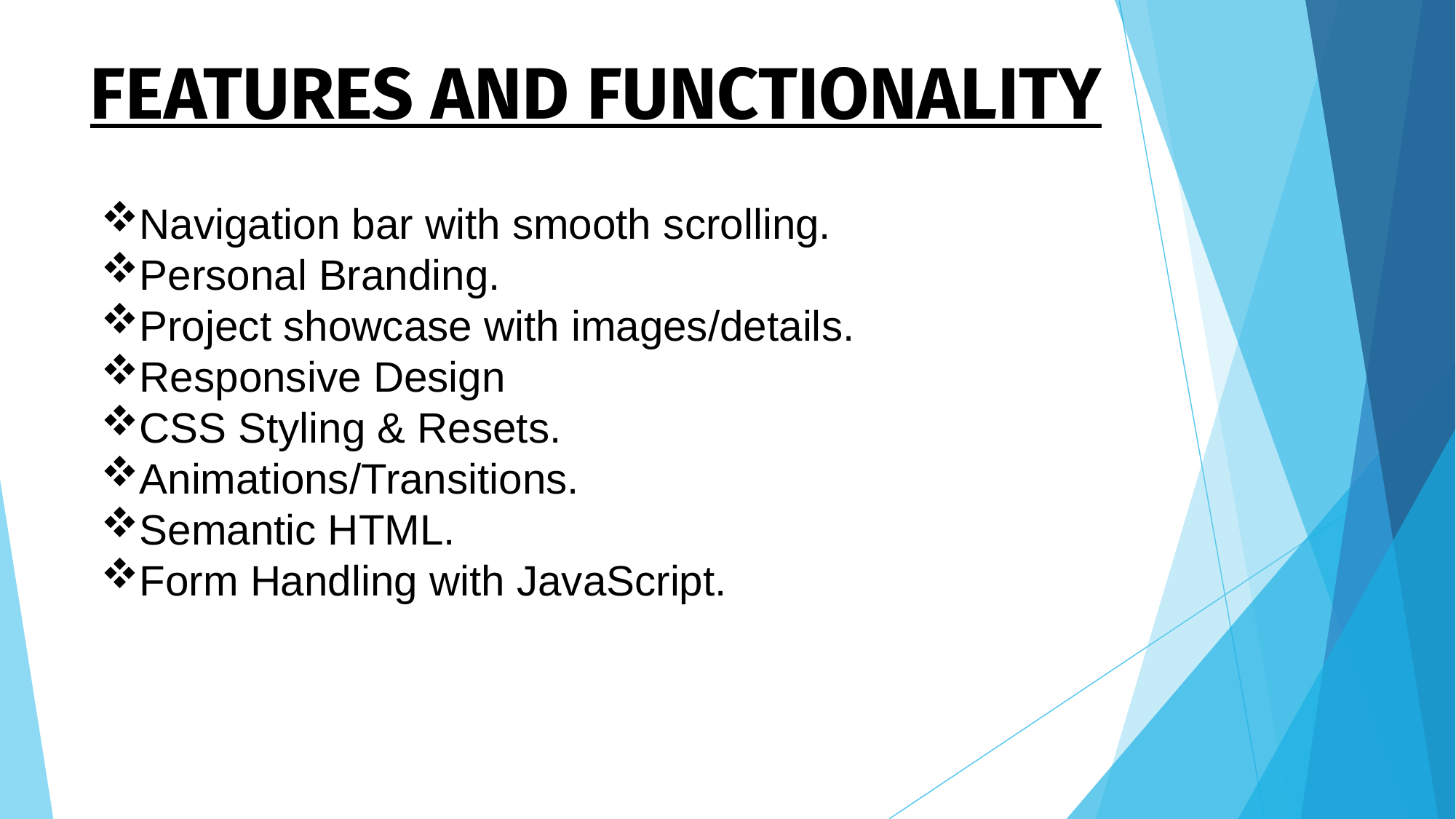

# FEATURES AND FUNCTIONALITY
Navigation bar with smooth scrolling.
Personal Branding.
Project showcase with images/details.
Responsive Design
CSS Styling & Resets.
Animations/Transitions.
Semantic HTML.
Form Handling with JavaScript.